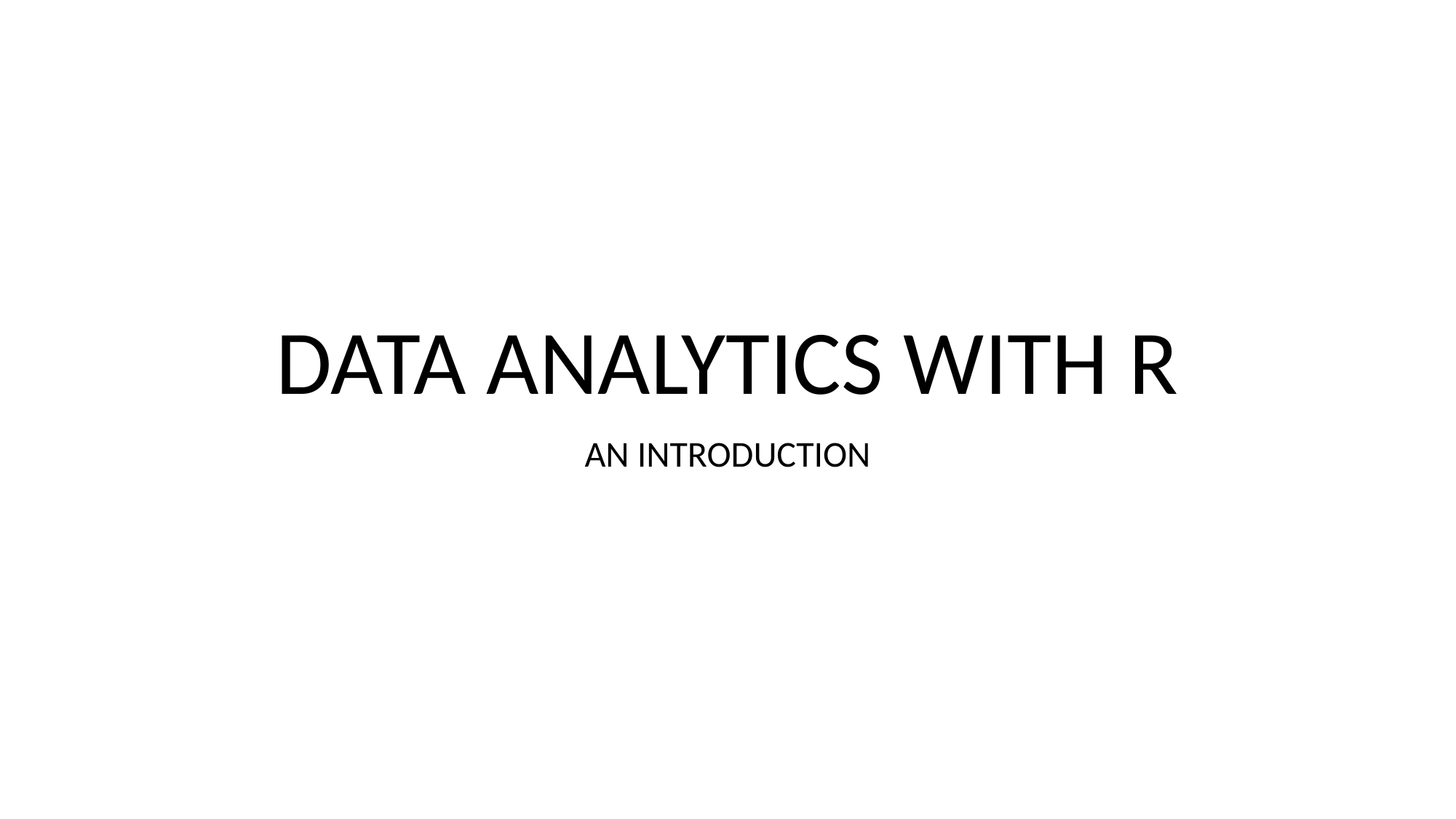

# DATA ANALYTICS WITH R
AN INTRODUCTION